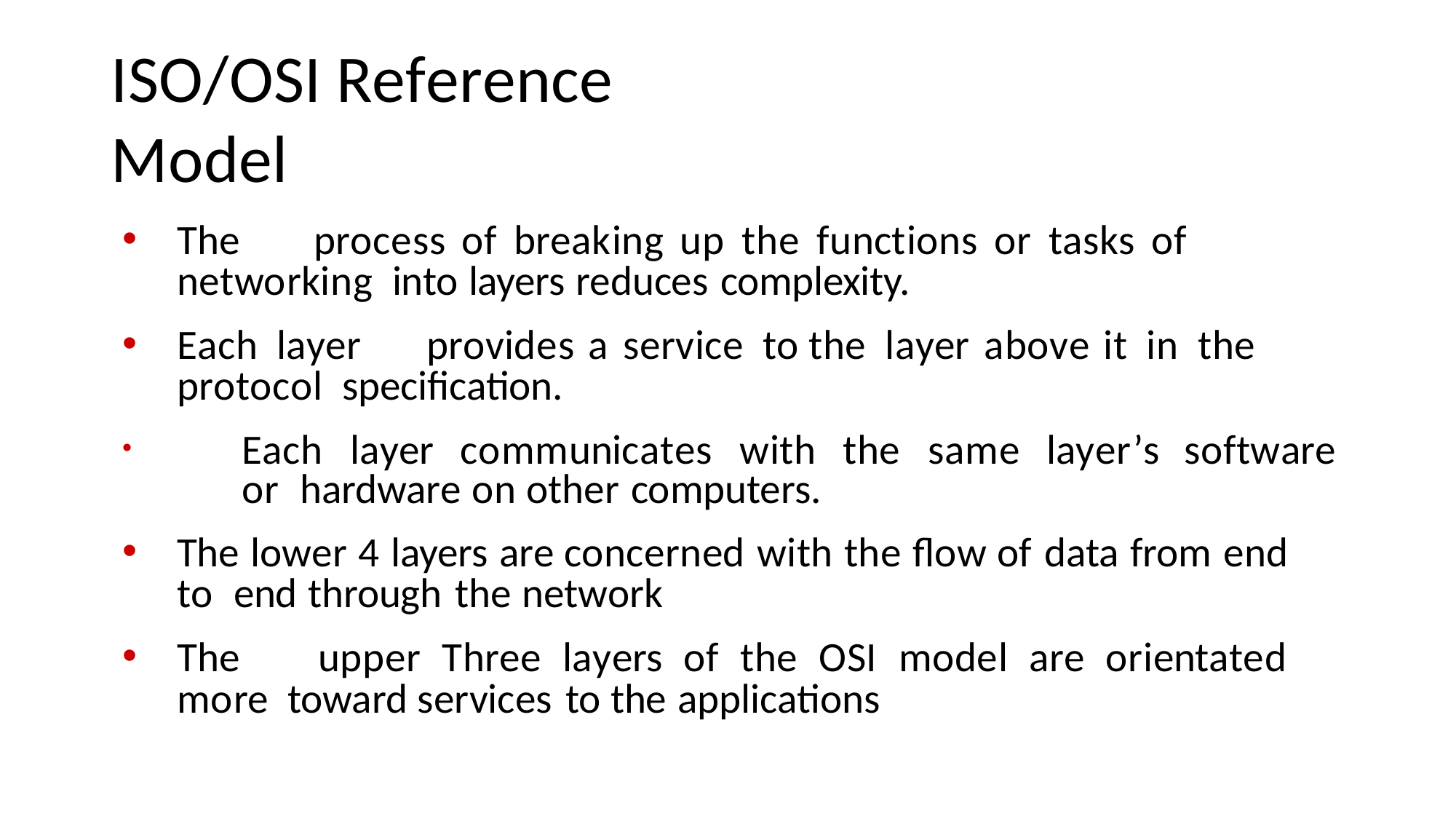

# ISO/OSI Reference Model
The	process	of	breaking	up	the	functions	or	tasks	of	networking  into layers reduces complexity.
Each  layer	provides a	service  to	the  layer above it  in  the	protocol  specification.
	Each	layer	communicates	with	the	same	layer’s	software	or  hardware on other computers.
The lower 4 layers are concerned with the flow of data from end to  end through the network
The	upper	Three	layers	of	the	OSI	model	are	orientated	more  toward services to the applications